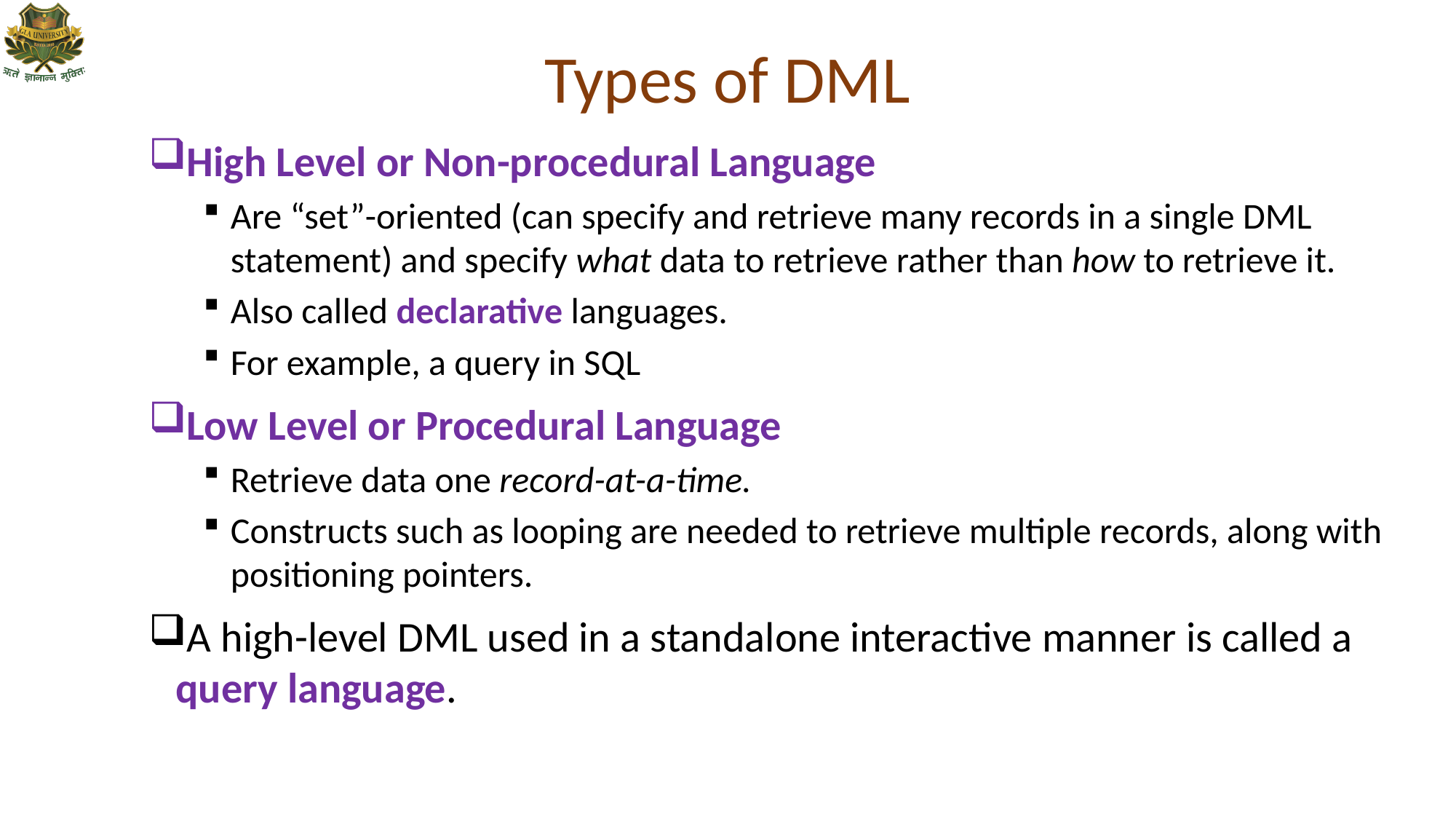

# Types of DML
High Level or Non-procedural Language
Are “set”-oriented (can specify and retrieve many records in a single DML statement) and specify what data to retrieve rather than how to retrieve it.
Also called declarative languages.
For example, a query in SQL
Low Level or Procedural Language
Retrieve data one record-at-a-time.
Constructs such as looping are needed to retrieve multiple records, along with positioning pointers.
A high-level DML used in a standalone interactive manner is called a query language.